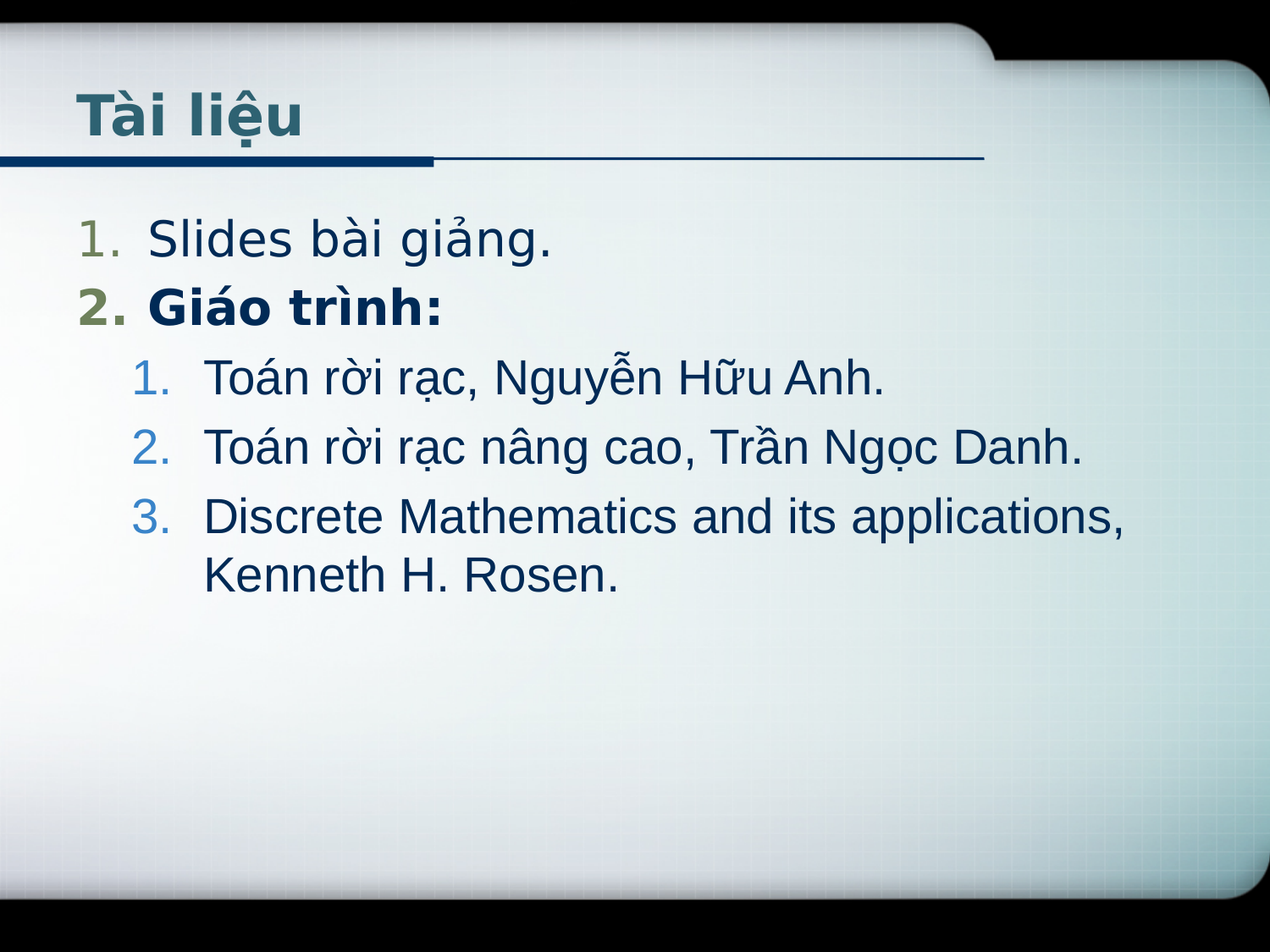

# Tài liệu
Slides bài giảng.
Giáo trình:
Toán rời rạc, Nguyễn Hữu Anh.
Toán rời rạc nâng cao, Trần Ngọc Danh.
Discrete Mathematics and its applications, Kenneth H. Rosen.